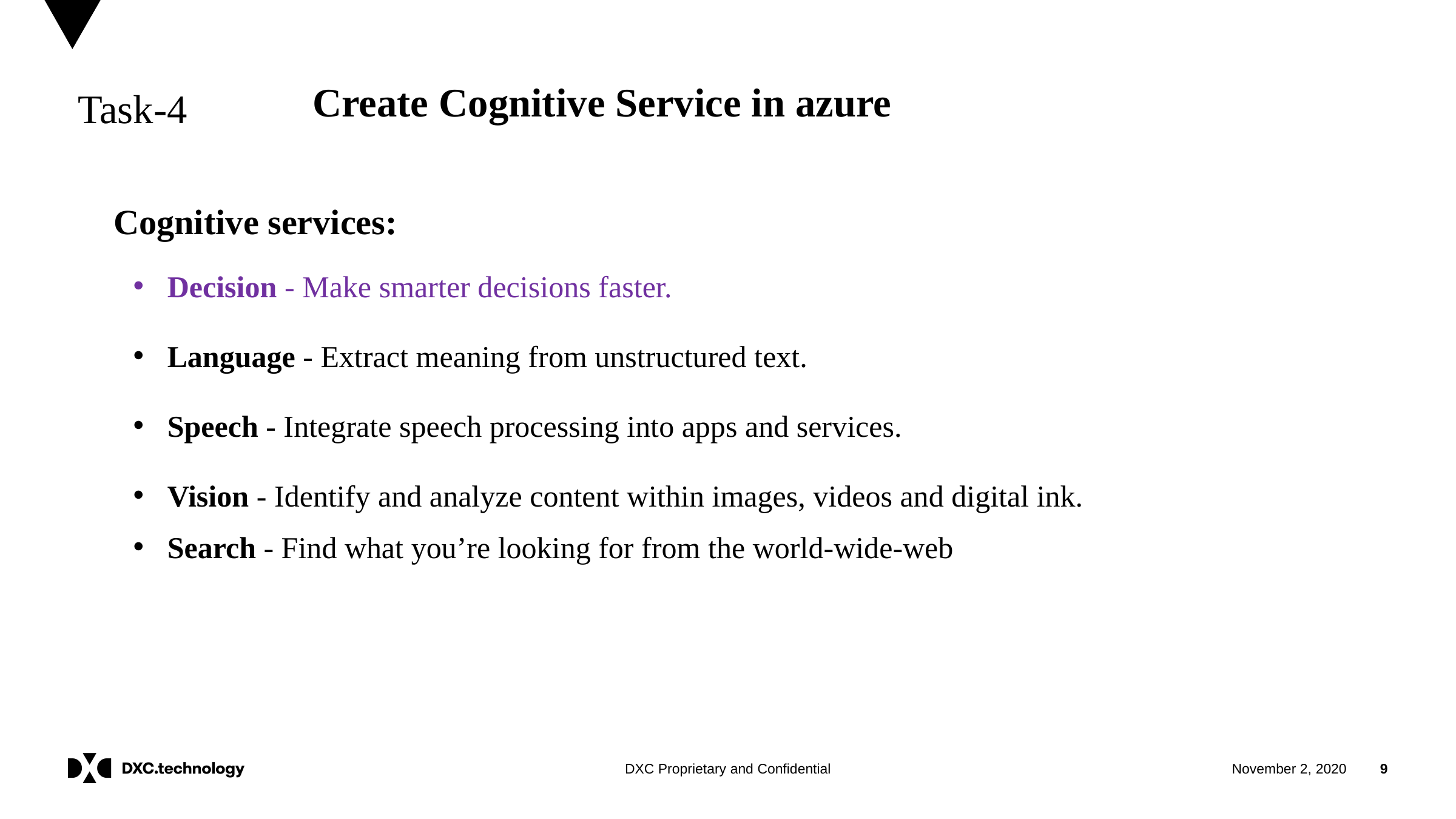

Task-4
# Create Cognitive Service in azure
Cognitive services:

Decision - Make smarter decisions faster.
Language - Extract meaning from unstructured text.
Speech - Integrate speech processing into apps and services.
Vision - Identify and analyze content within images, videos and digital ink.
Search - Find what you’re looking for from the world-wide-web